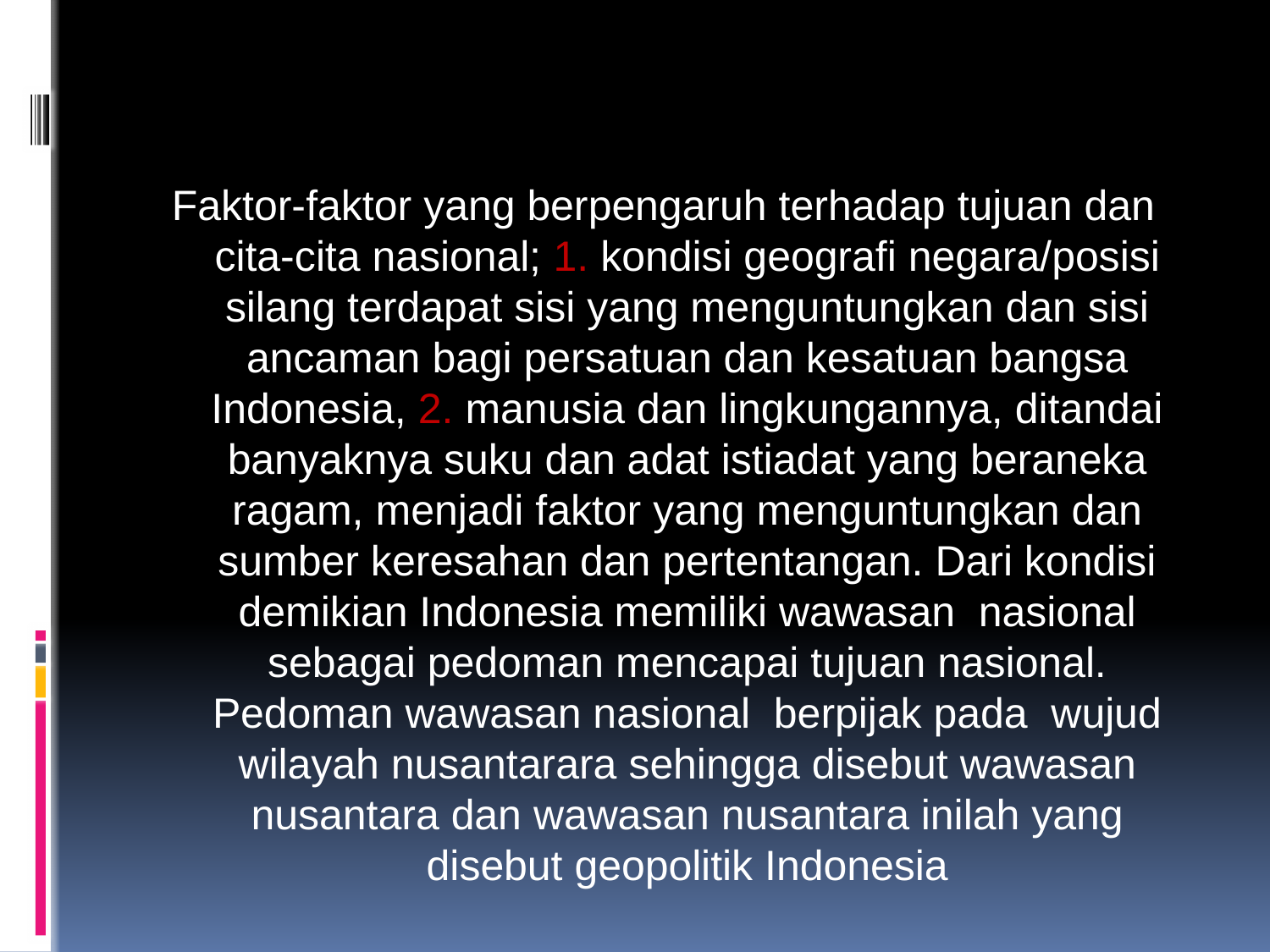

Faktor-faktor yang berpengaruh terhadap tujuan dan cita-cita nasional; 1. kondisi geografi negara/posisi silang terdapat sisi yang menguntungkan dan sisi ancaman bagi persatuan dan kesatuan bangsa Indonesia, 2. manusia dan lingkungannya, ditandai banyaknya suku dan adat istiadat yang beraneka ragam, menjadi faktor yang menguntungkan dan sumber keresahan dan pertentangan. Dari kondisi demikian Indonesia memiliki wawasan  nasional sebagai pedoman mencapai tujuan nasional. Pedoman wawasan nasional  berpijak pada  wujud wilayah nusantarara sehingga disebut wawasan nusantara dan wawasan nusantara inilah yang disebut geopolitik Indonesia